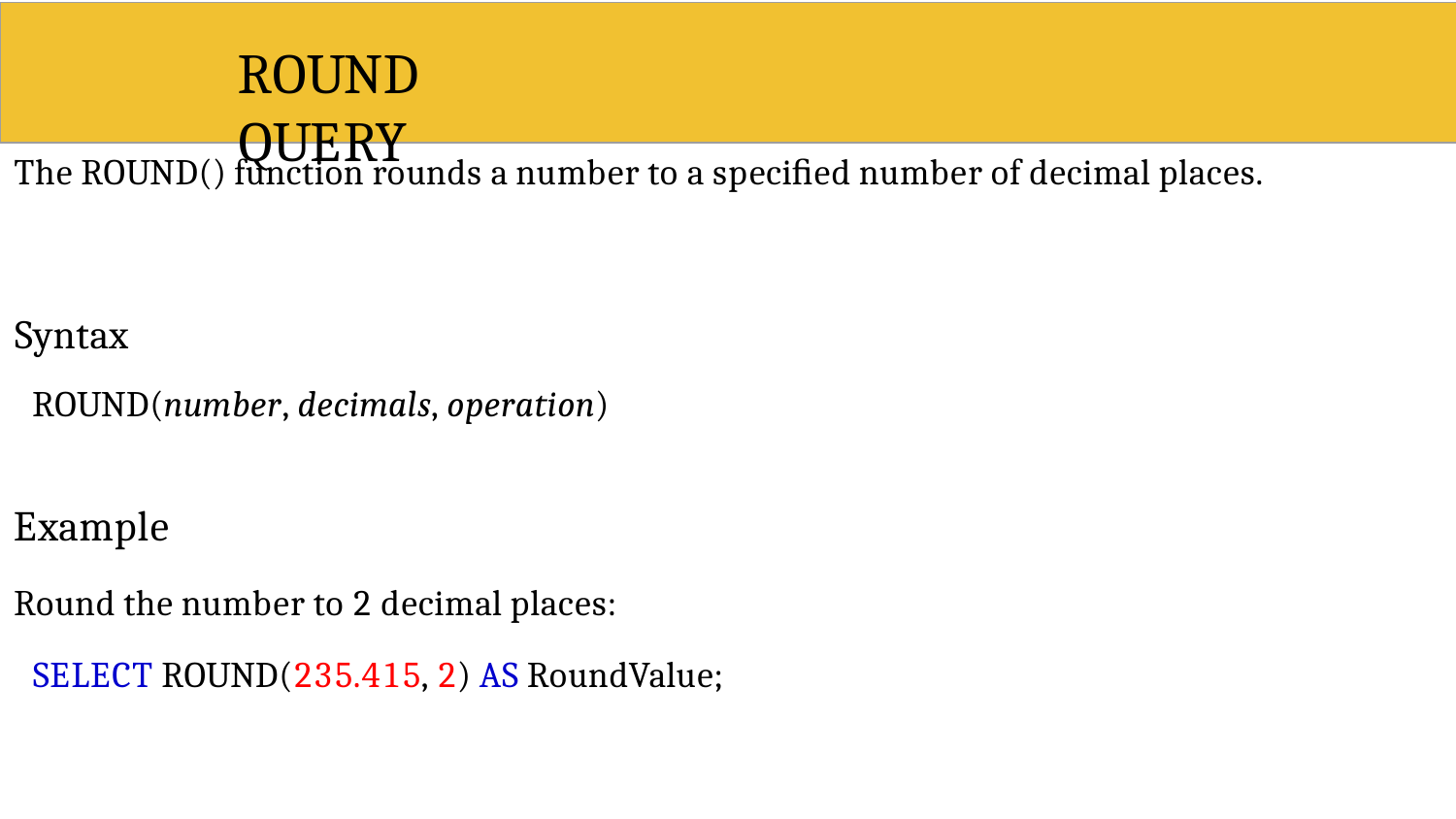

# ROUND	QUERY
The ROUND() function rounds a number to a speciﬁed number of decimal places.

Syntax
ROUND(number, decimals, operation)

Example
Round the number to 2 decimal places:  SELECT ROUND(235.415, 2) AS RoundValue;